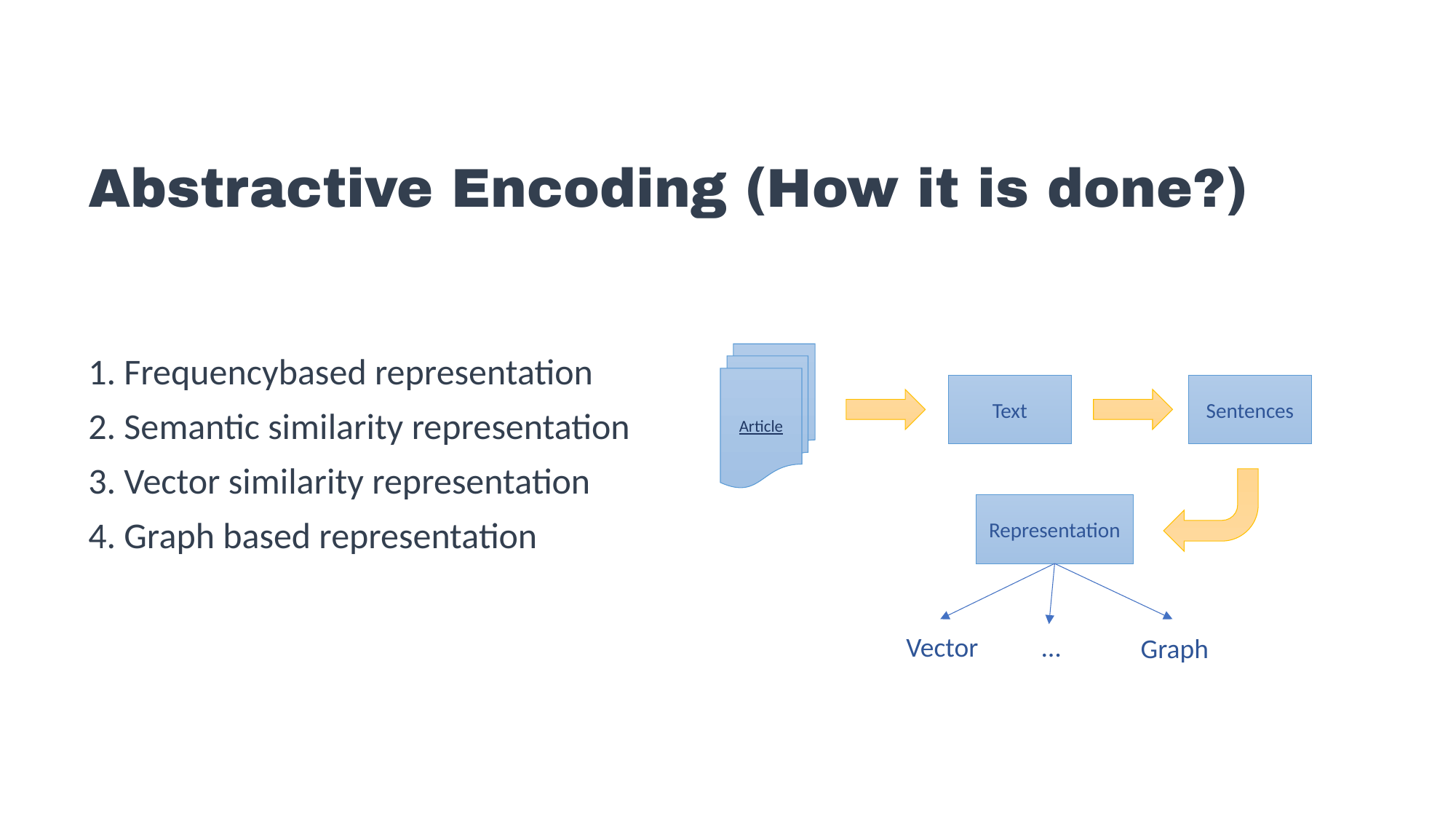

# Abstractive Encoding (How it is done?)

1. Frequencybased representation
2. Semantic similarity representation
3. Vector similarity representation
4. Graph based representation

Article
Sentences
Text

Representation
Vector
…
Graph